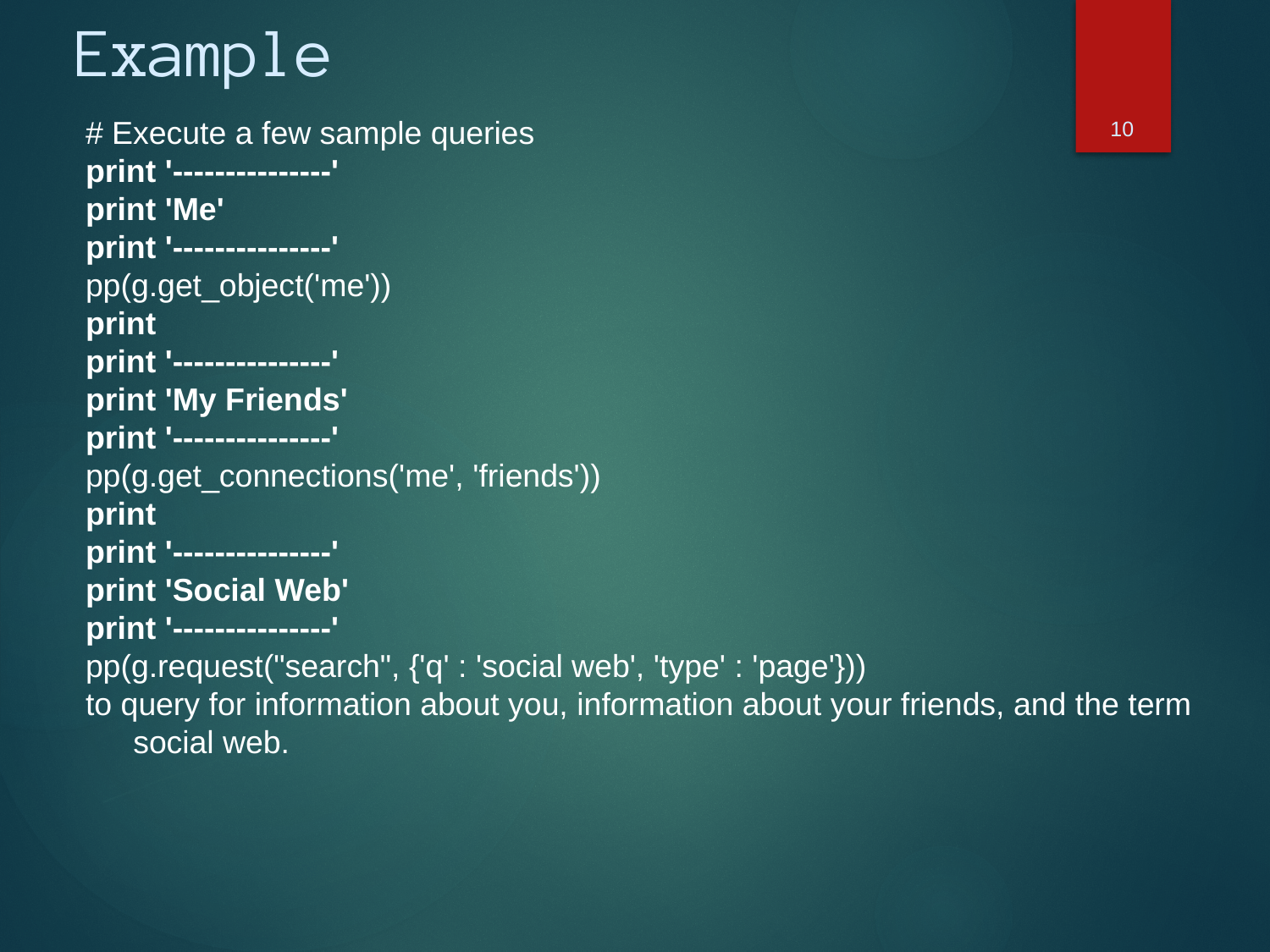

Example
10
# Execute a few sample queries
print '---------------'
print 'Me'
print '---------------'
pp(g.get_object('me'))
print
print '---------------'
print 'My Friends'
print '---------------'
pp(g.get_connections('me', 'friends'))
print
print '---------------'
print 'Social Web'
print '---------------'
pp(g.request("search", {'q' : 'social web', 'type' : 'page'}))
to query for information about you, information about your friends, and the term social web.